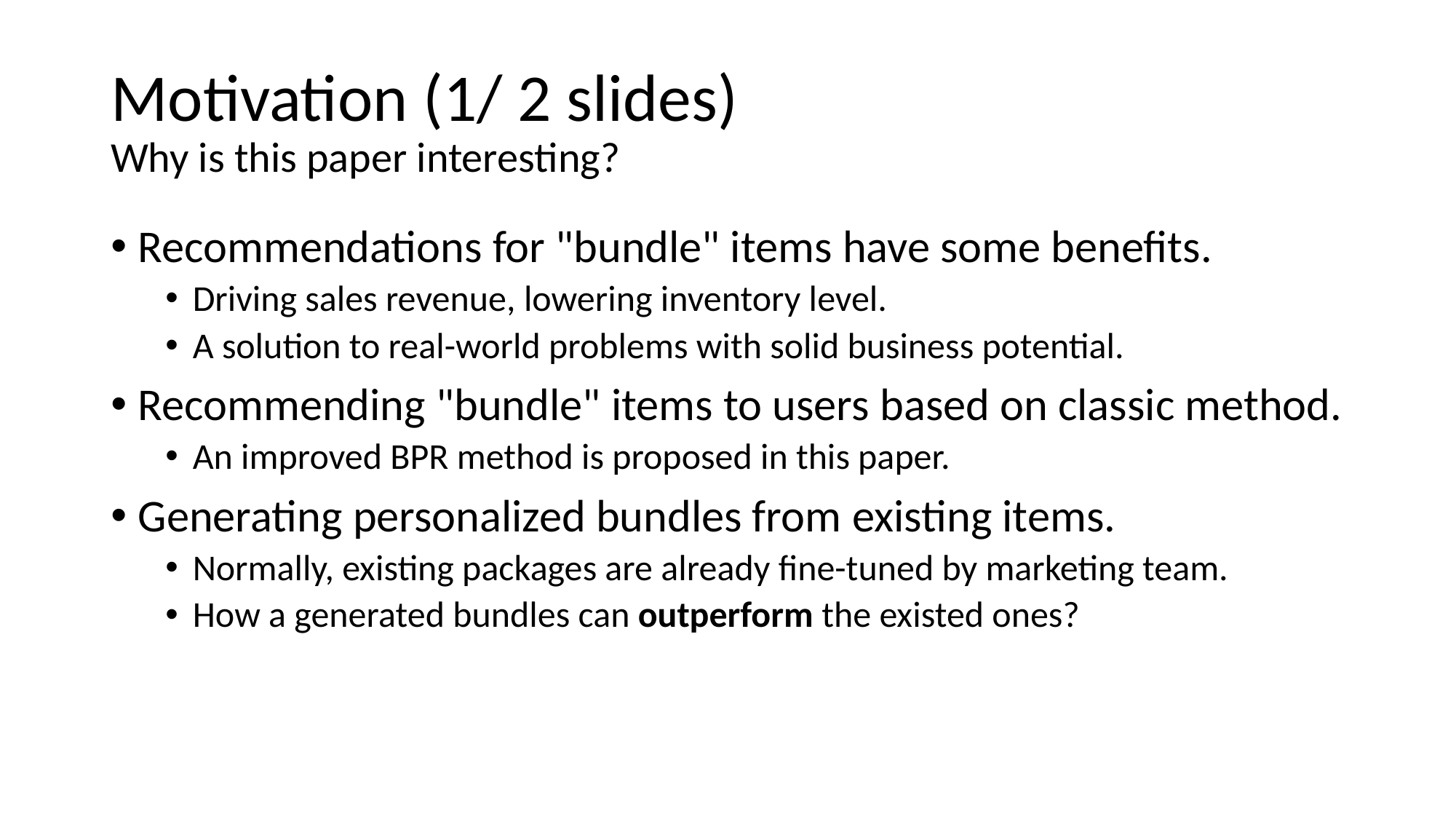

Motivation (1/ 2 slides) 
Why is this paper interesting?
Recommendations for "bundle" items have some benefits.
Driving sales revenue, lowering inventory level.
A solution to real-world problems with solid business potential.
Recommending "bundle" items to users based on classic method.
An improved BPR method is proposed in this paper.
Generating personalized bundles from existing items.
Normally, existing packages are already fine-tuned by marketing team.
How a generated bundles can outperform the existed ones?